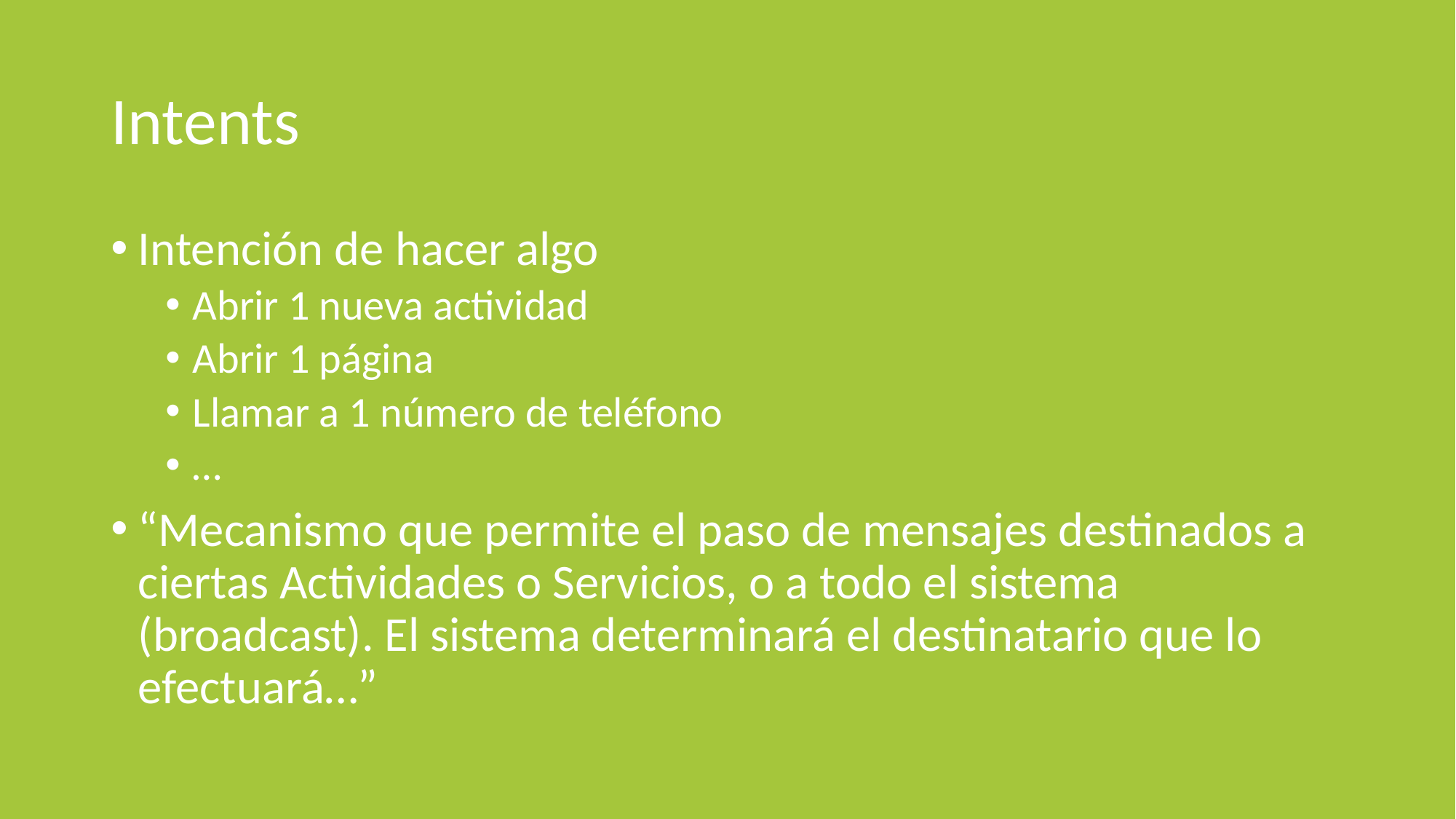

# Intents
Intención de hacer algo
Abrir 1 nueva actividad
Abrir 1 página
Llamar a 1 número de teléfono
…
“Mecanismo que permite el paso de mensajes destinados a ciertas Actividades o Servicios, o a todo el sistema (broadcast). El sistema determinará el destinatario que lo efectuará…”